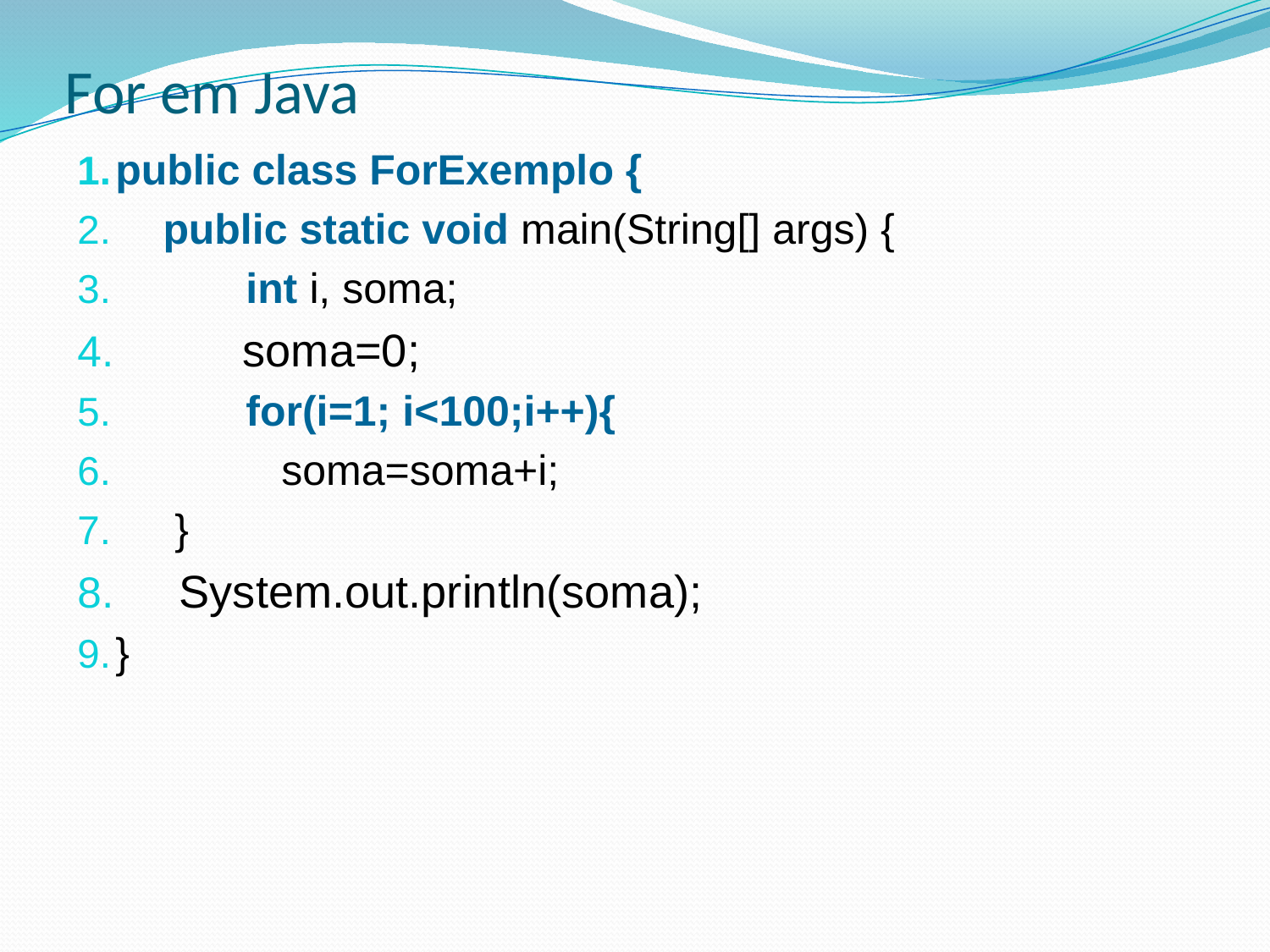

# For em Java
public class ForExemplo {
    public static void main(String[] args) {
           int i, soma;
          soma=0;
           for(i=1; i<100;i++){
              soma=soma+i;
     }
     System.out.println(soma);
}